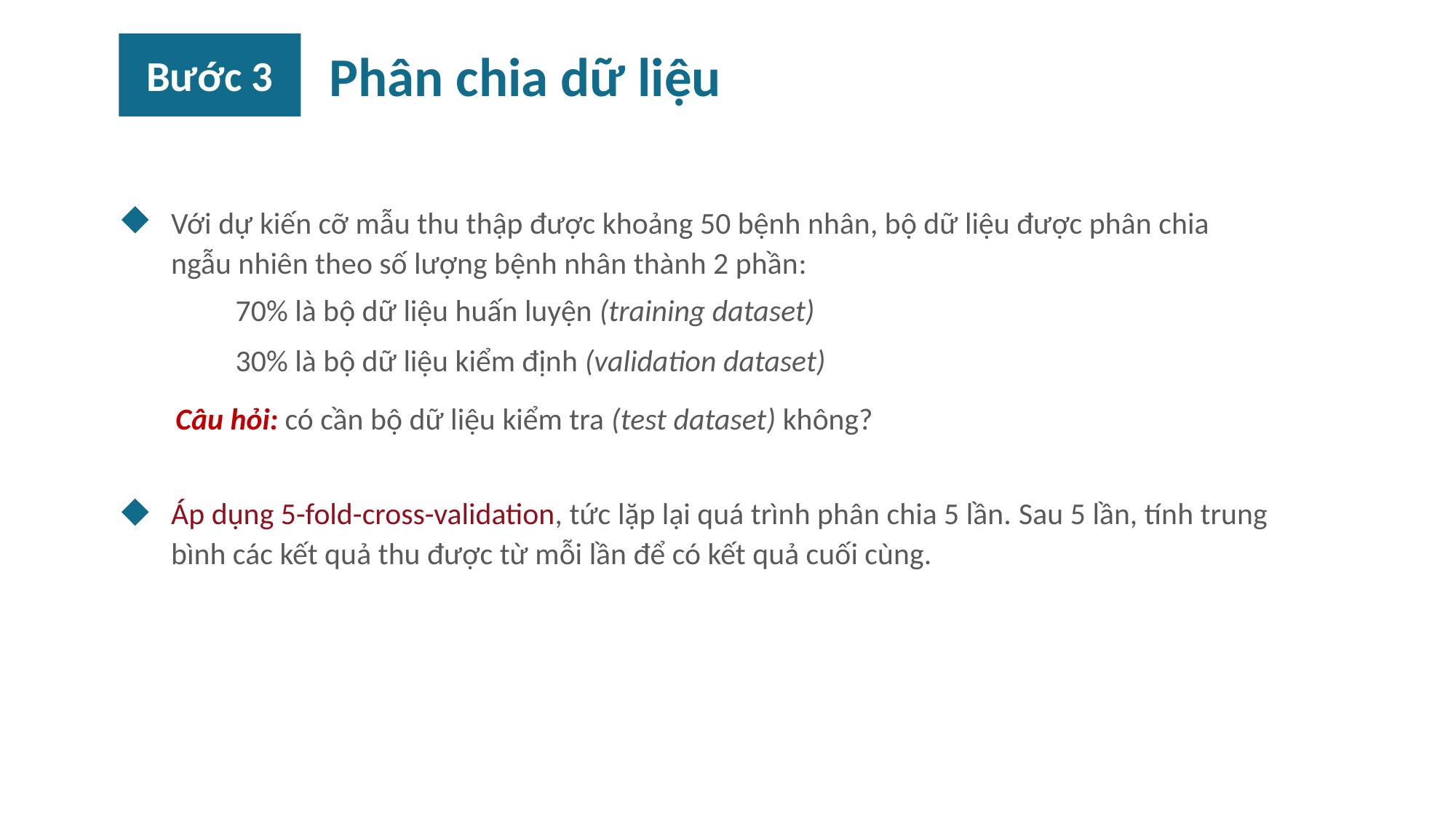

Bước 3
Phân chia dữ liệu
Với dự kiến cỡ mẫu thu thập được khoảng 50 bệnh nhân, bộ dữ liệu được phân chia ngẫu nhiên theo số lượng bệnh nhân thành 2 phần:

70% là bộ dữ liệu huấn luyện (training dataset)
30% là bộ dữ liệu kiểm định (validation dataset)
Câu hỏi: có cần bộ dữ liệu kiểm tra (test dataset) không?
Áp dụng 5-fold-cross-validation, tức lặp lại quá trình phân chia 5 lần. Sau 5 lần, tính trung bình các kết quả thu được từ mỗi lần để có kết quả cuối cùng.